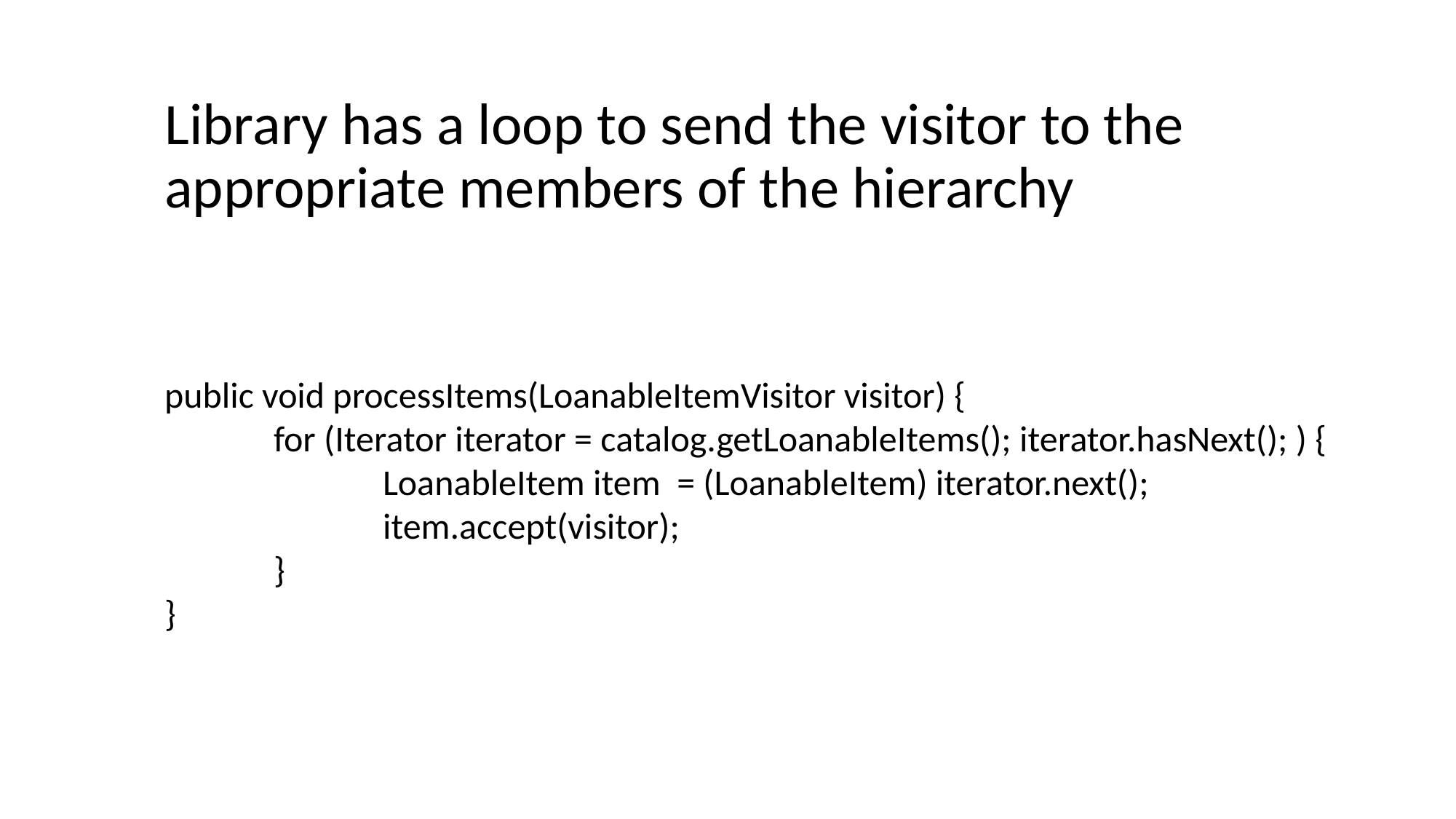

# Library has a loop to send the visitor to the appropriate members of the hierarchy
public void processItems(LoanableItemVisitor visitor) {
  	for (Iterator iterator = catalog.getLoanableItems(); iterator.hasNext(); ) {
    		LoanableItem item  = (LoanableItem) iterator.next();
    		item.accept(visitor);
  	}
}